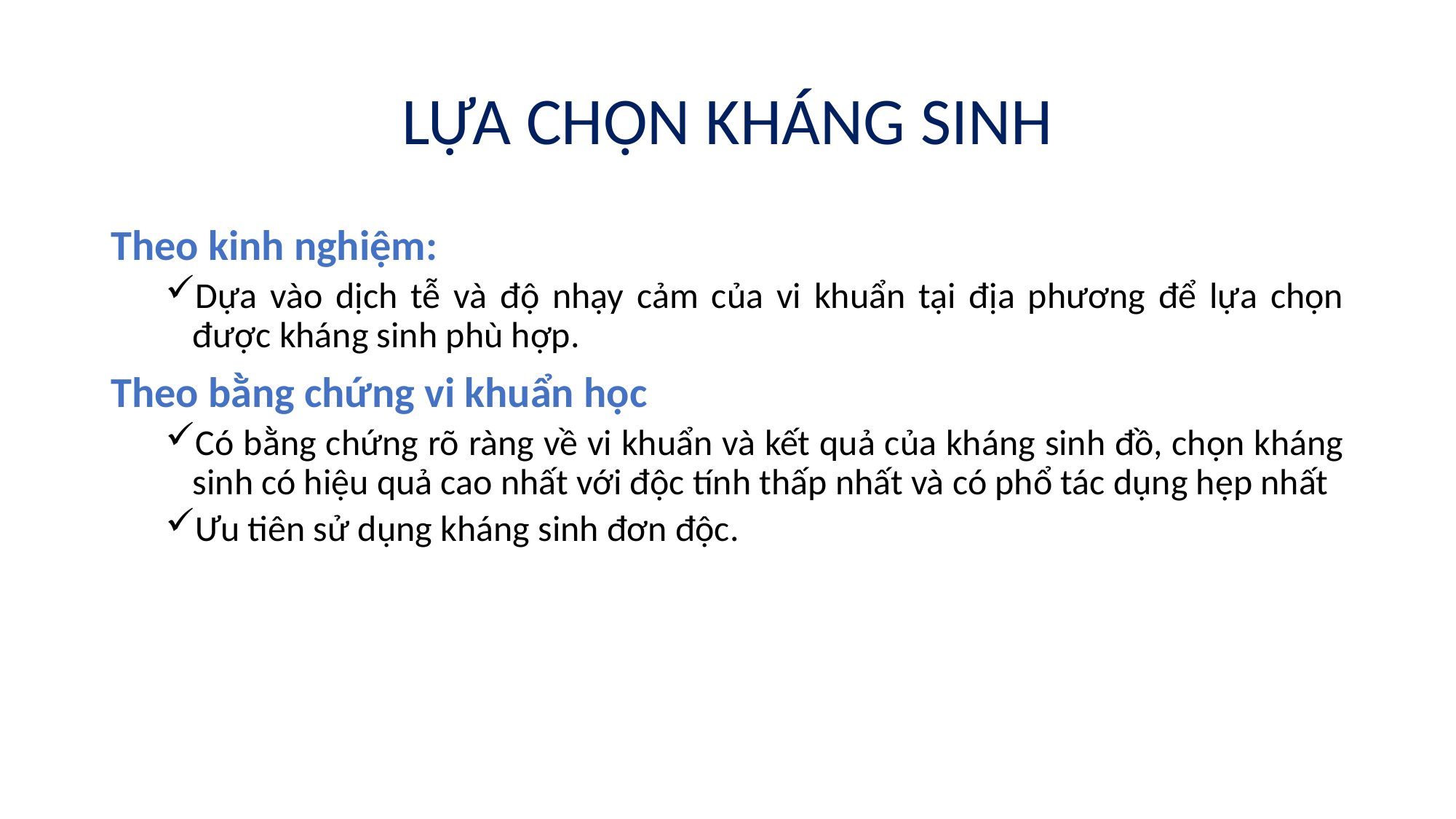

# LỰA CHỌN KHÁNG SINH
Theo kinh nghiệm:
Dựa vào dịch tễ và độ nhạy cảm của vi khuẩn tại địa phương để lựa chọn được kháng sinh phù hợp.
Theo bằng chứng vi khuẩn học
Có bằng chứng rõ ràng về vi khuẩn và kết quả của kháng sinh đồ, chọn kháng sinh có hiệu quả cao nhất với độc tính thấp nhất và có phổ tác dụng hẹp nhất
Ưu tiên sử dụng kháng sinh đơn độc.